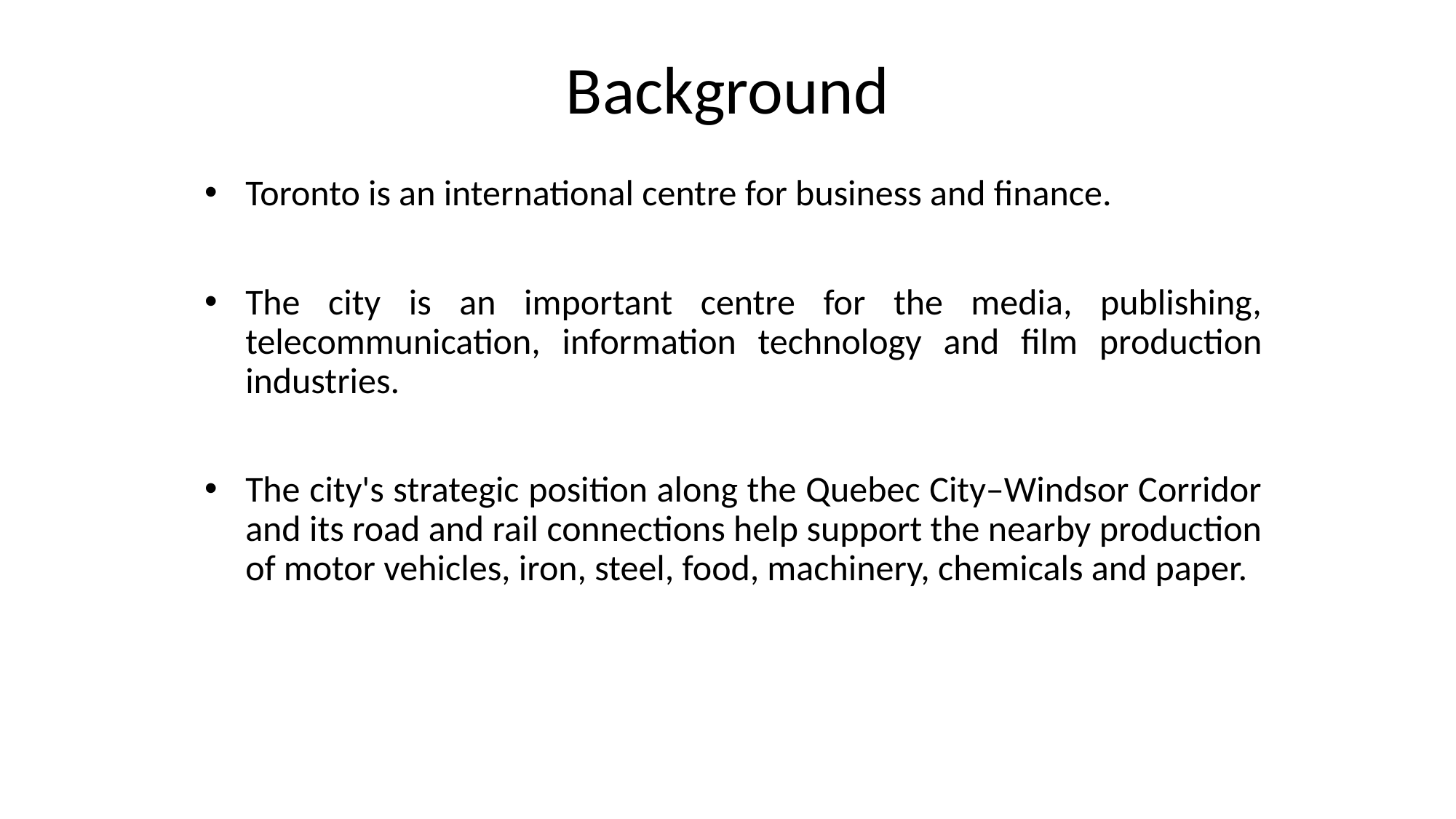

# Background
Toronto is an international centre for business and finance.

The city is an important centre for the media, publishing, telecommunication, information technology and film production industries.

The city's strategic position along the Quebec City–Windsor Corridor and its road and rail connections help support the nearby production of motor vehicles, iron, steel, food, machinery, chemicals and paper.